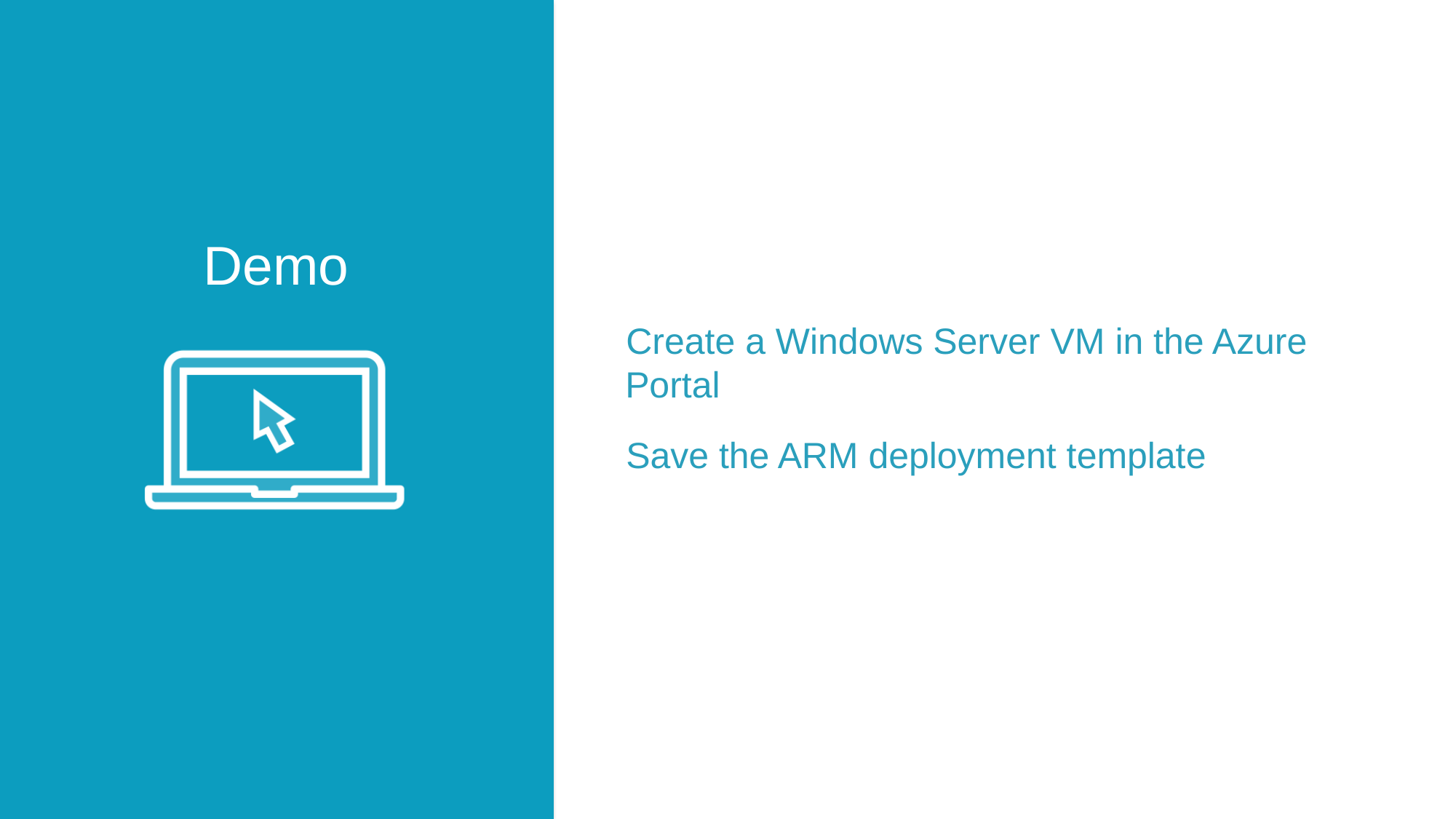

Create a Windows Server VM in the Azure Portal
Save the ARM deployment template